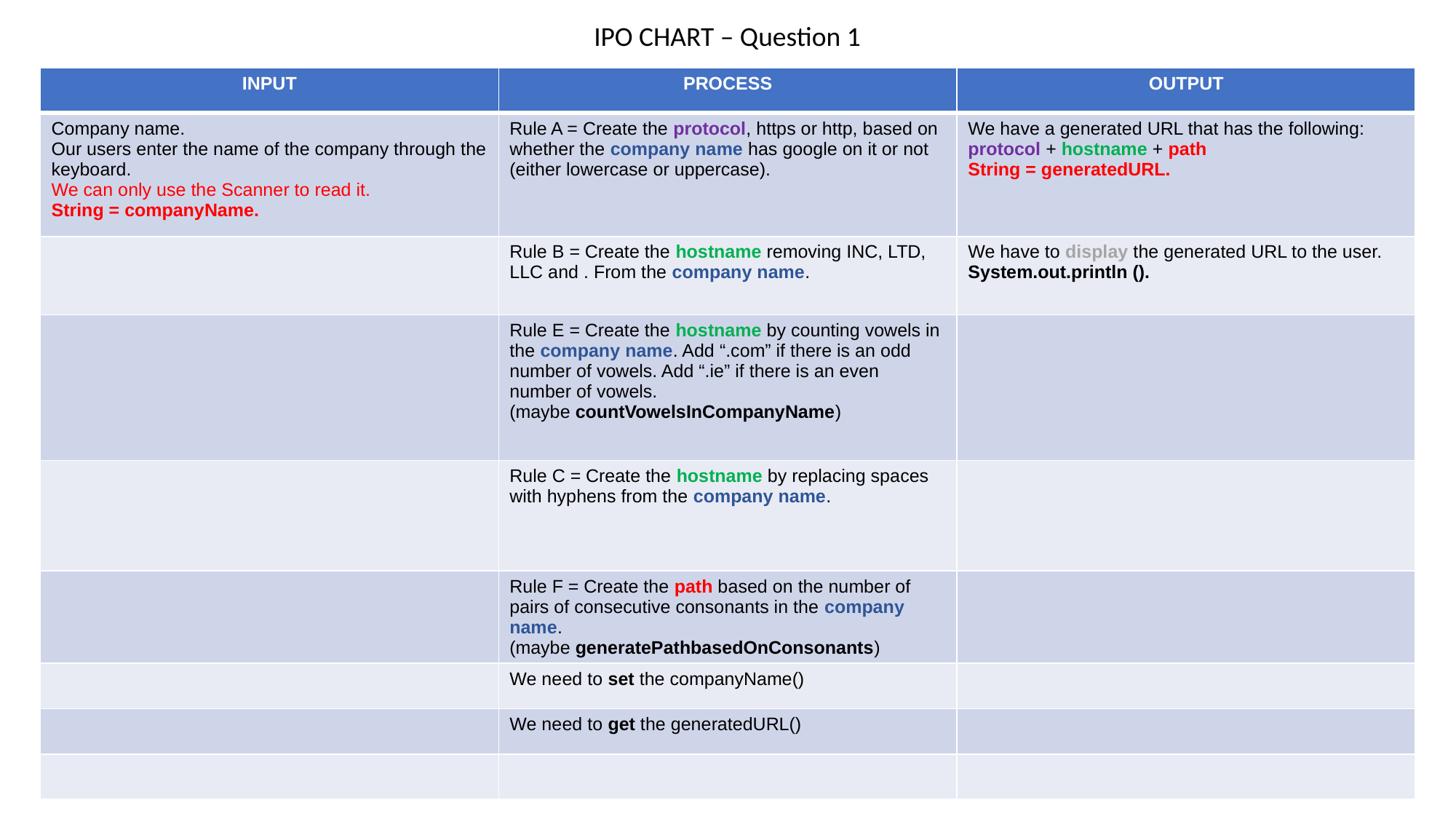

IPO CHART – Question 1
| INPUT | PROCESS | OUTPUT |
| --- | --- | --- |
| Company name. Our users enter the name of the company through the keyboard. We can only use the Scanner to read it. String = companyName. | Rule A = Create the protocol, https or http, based on whether the company name has google on it or not (either lowercase or uppercase). | We have a generated URL that has the following: protocol + hostname + path String = generatedURL. |
|  | Rule B = Create the hostname removing INC, LTD, LLC and . From the company name. | We have to display the generated URL to the user. System.out.println (). |
|  | Rule E = Create the hostname by counting vowels in the company name. Add “.com” if there is an odd number of vowels. Add “.ie” if there is an even number of vowels. (maybe countVowelsInCompanyName) |  |
|  | Rule C = Create the hostname by replacing spaces with hyphens from the company name. |  |
|  | Rule F = Create the path based on the number of pairs of consecutive consonants in the company name. (maybe generatePathbasedOnConsonants) |  |
|  | We need to set the companyName() |  |
|  | We need to get the generatedURL() |  |
|  |  |  |